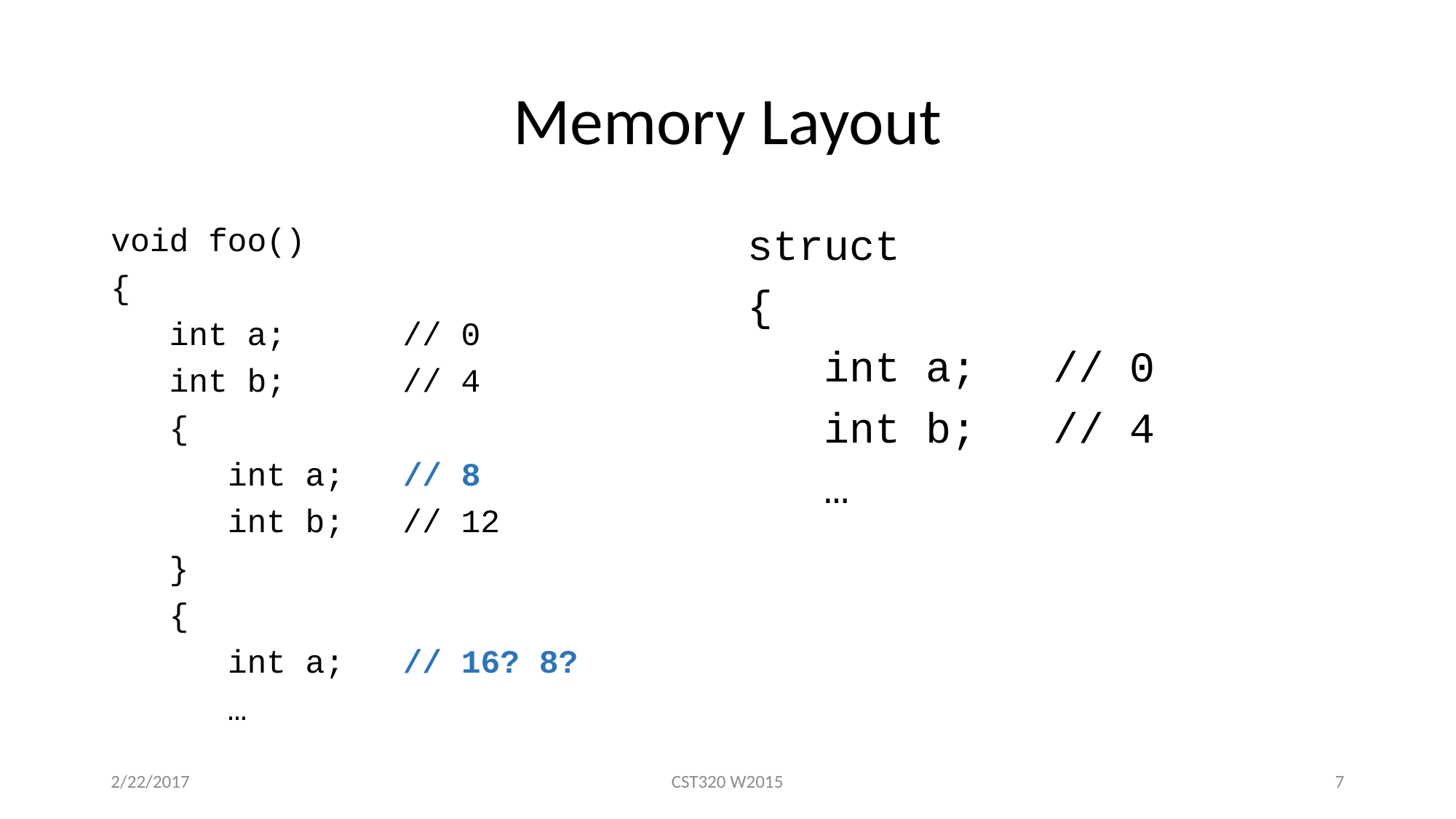

# Memory Layout
void foo()
{
   int a;      // 0
   int b;      // 4
   {
      int a;   // 8
      int b;   // 12
   }
   {
      int a;   // 16? 8?
      …
struct
{
   int a;   // 0
   int b;   // 4
   …
2/22/2017
CST320 W2015
7